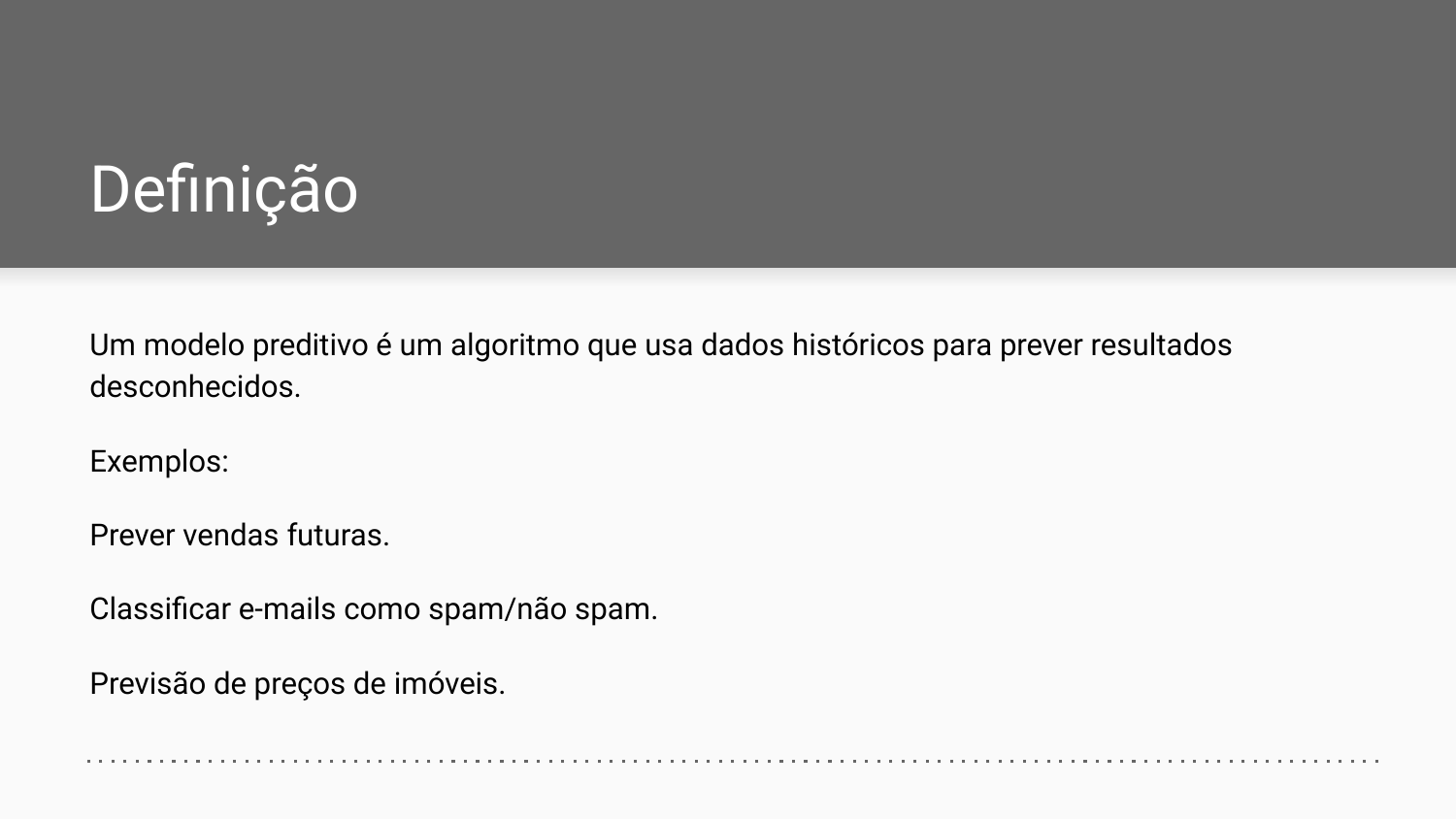

# Definição
Um modelo preditivo é um algoritmo que usa dados históricos para prever resultados desconhecidos.
Exemplos:
Prever vendas futuras.
Classificar e-mails como spam/não spam.
Previsão de preços de imóveis.